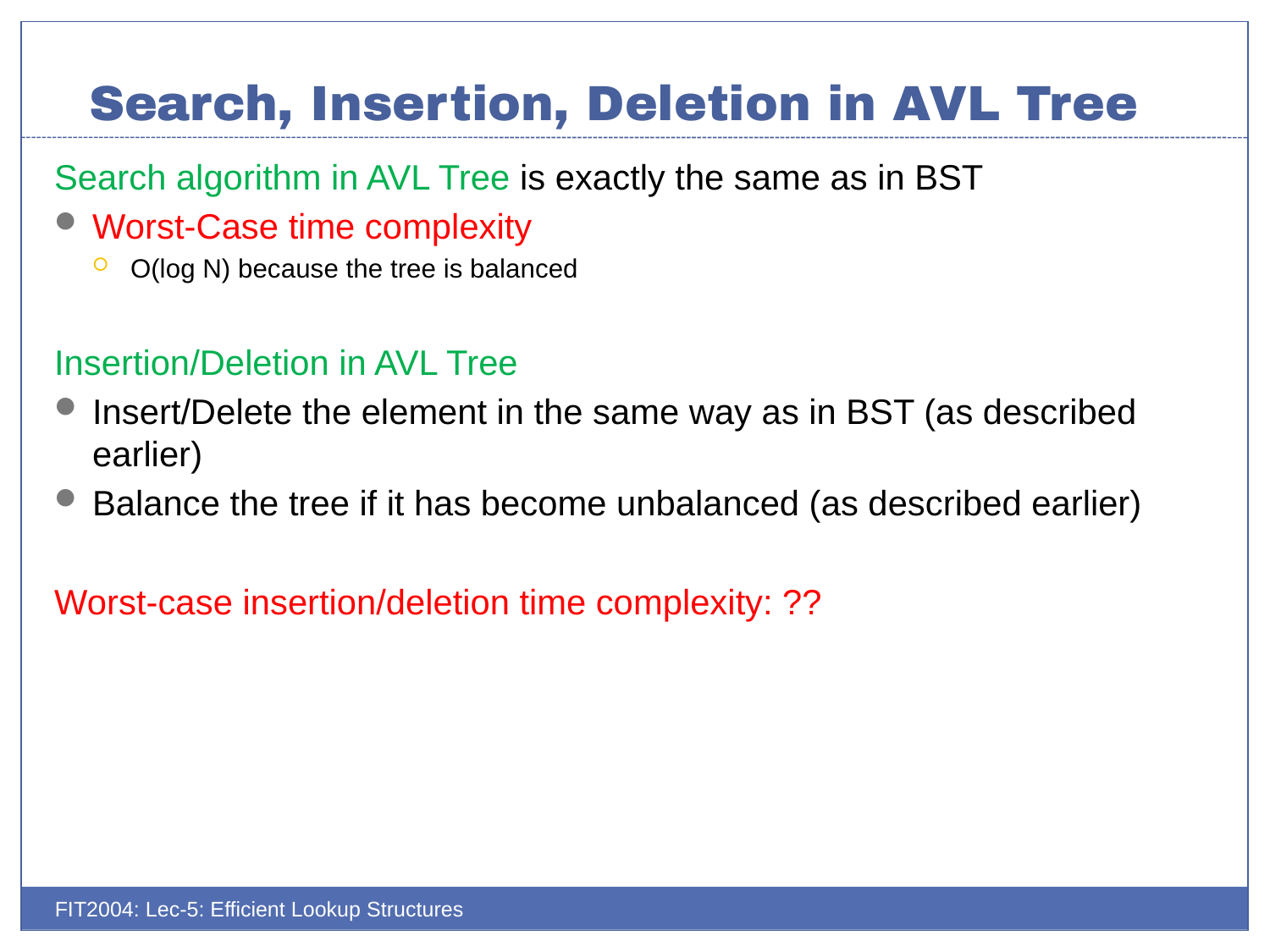

# Search, Insertion, Deletion in AVL Tree
Search algorithm in AVL Tree is exactly the same as in BST
Worst-Case time complexity
O(log N) because the tree is balanced

Insertion/Deletion in AVL Tree
Insert/Delete the element in the same way as in BST (as described earlier)
Balance the tree if it has become unbalanced (as described earlier)

Worst-case insertion/deletion time complexity: ??

FIT2004: Lec-5: Efficient Lookup Structures